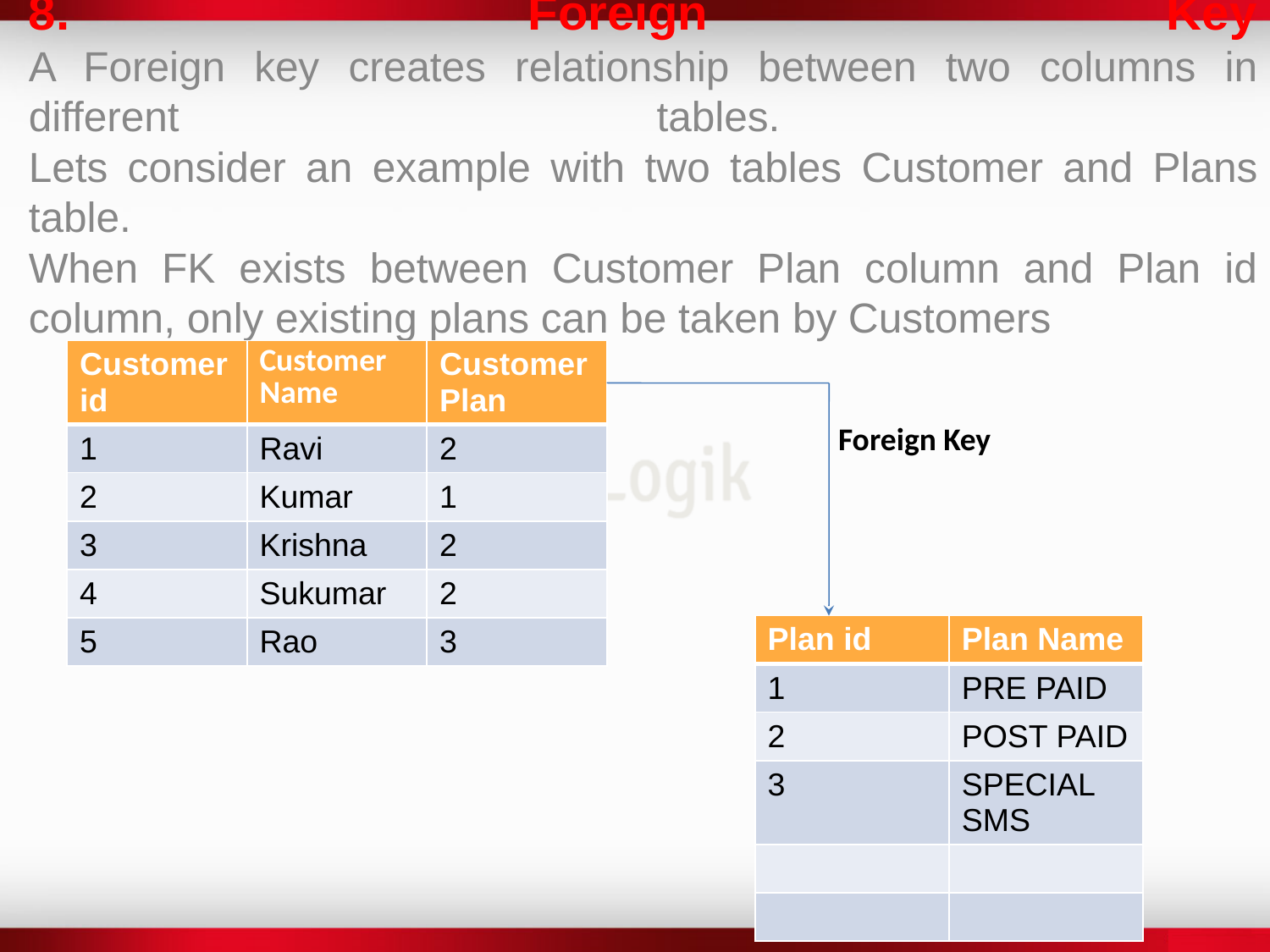

# 8. Foreign Key A Foreign key creates relationship between two columns in different tables. Lets consider an example with two tables Customer and Plans table. When FK exists between Customer Plan column and Plan id column, only existing plans can be taken by Customers
| Customer id | Customer Name | Customer Plan |
| --- | --- | --- |
| 1 | Ravi | 2 |
| 2 | Kumar | 1 |
| 3 | Krishna | 2 |
| 4 | Sukumar | 2 |
| 5 | Rao | 3 |
Foreign Key
| Plan id | Plan Name |
| --- | --- |
| 1 | PRE PAID |
| 2 | POST PAID |
| 3 | SPECIAL SMS |
|  |  |
|  |  |